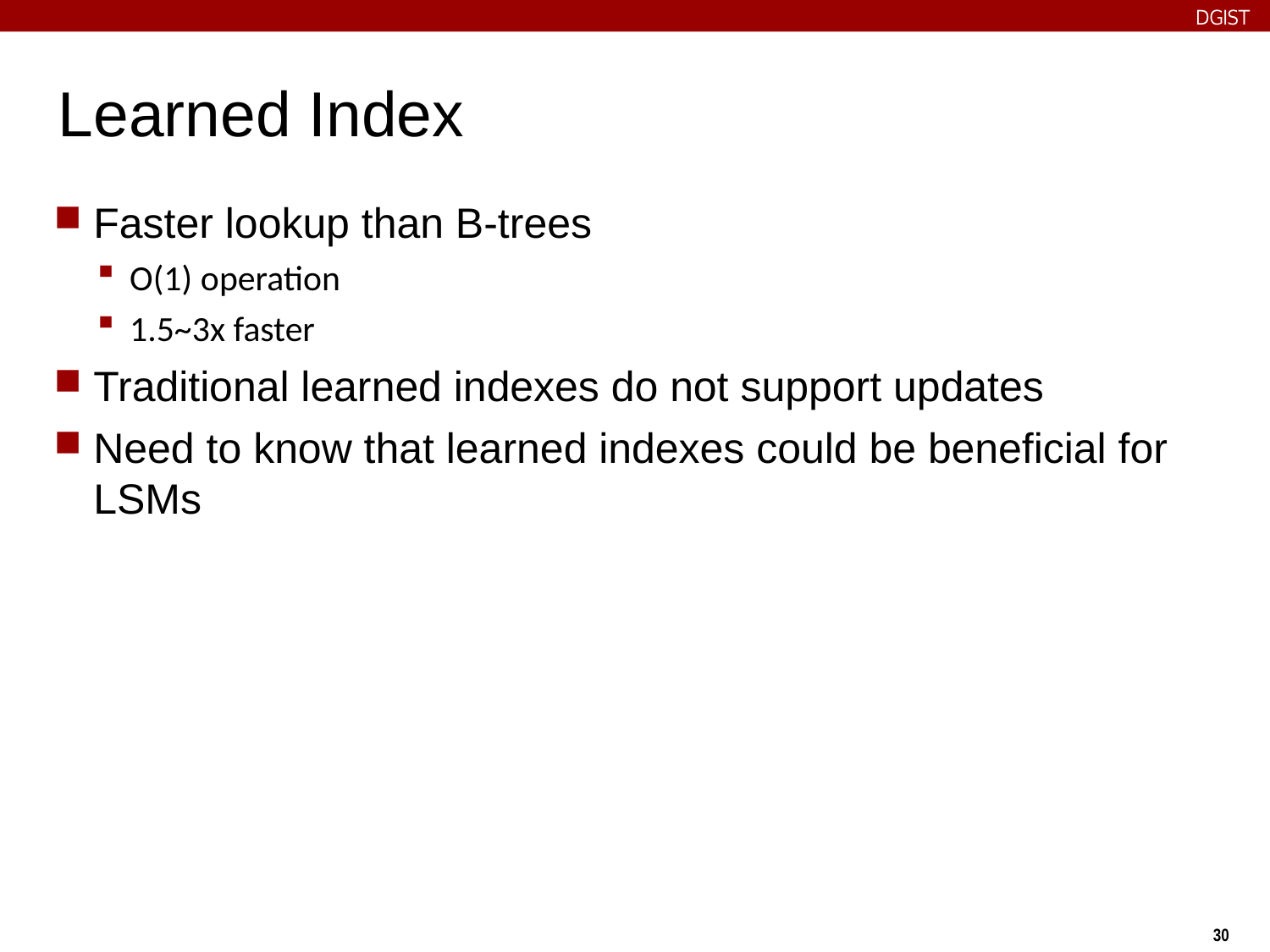

DGIST
# Learned Index
Faster lookup than B-trees
O(1) operation
1.5~3x faster
Traditional learned indexes do not support updates
Need to know that learned indexes could be beneficial for LSMs